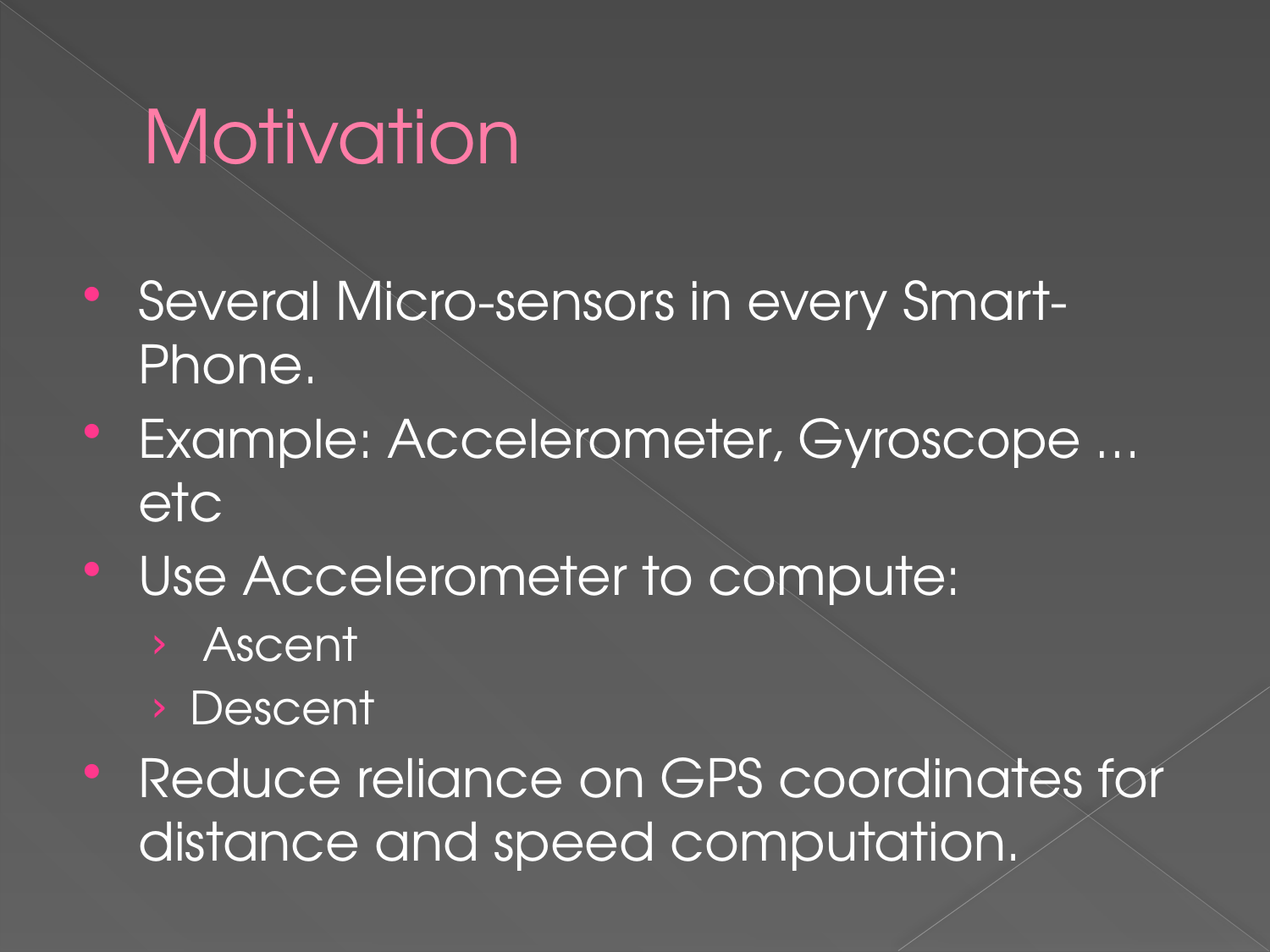

# Motivation
Several Micro-sensors in every Smart-Phone.
Example: Accelerometer, Gyroscope … etc
Use Accelerometer to compute:
 Ascent
Descent
Reduce reliance on GPS coordinates for distance and speed computation.